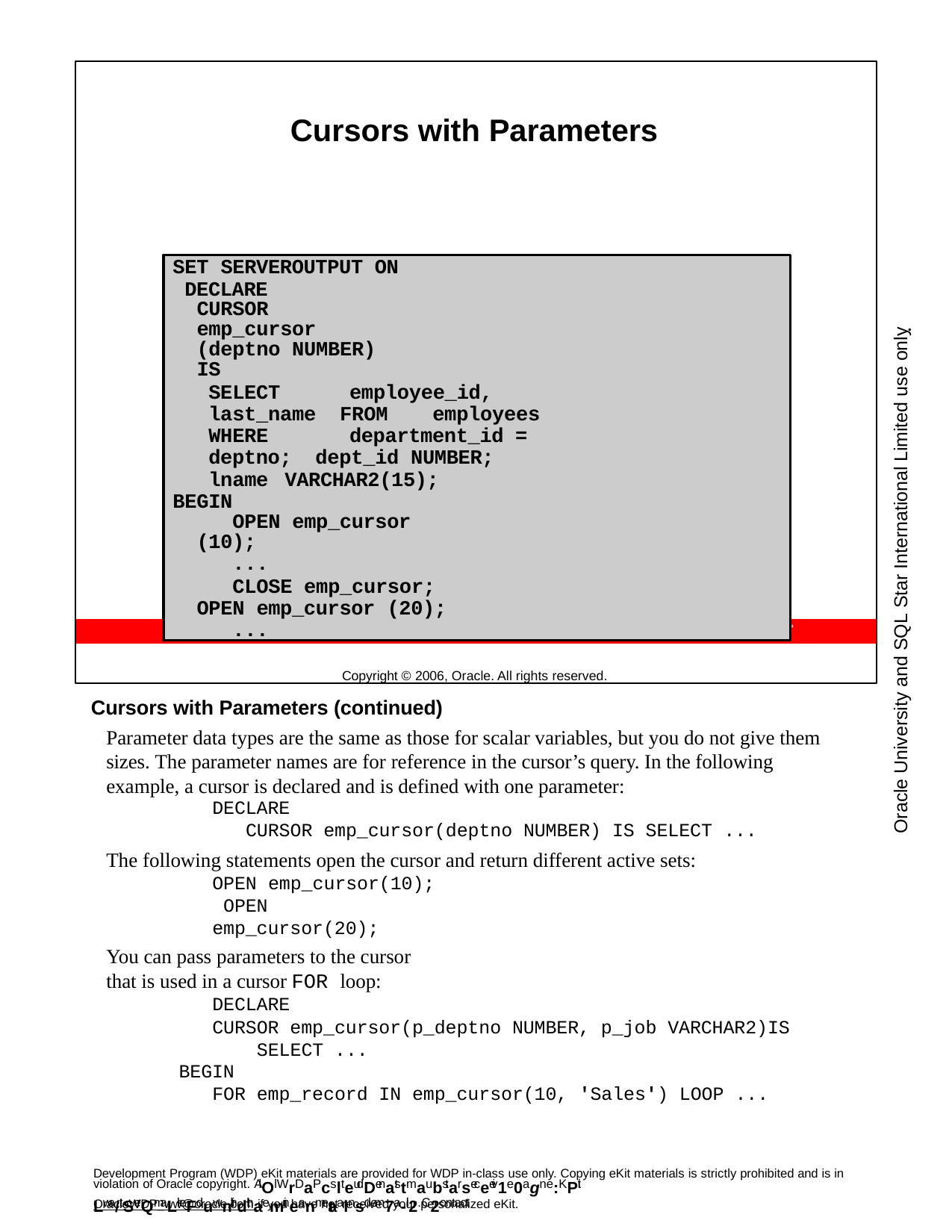

Cursors with Parameters

Copyright © 2006, Oracle. All rights reserved.
SET SERVEROUTPUT ON  DECLARE
CURSOR	emp_cursor (deptno NUMBER) IS
SELECT	employee_id, last_name  FROM	employees
WHERE	department_id = deptno;  dept_id NUMBER;
lname	VARCHAR2(15);  BEGIN
OPEN emp_cursor (10);
...
CLOSE emp_cursor;  OPEN emp_cursor (20);
...
Oracle University and SQL Star International Limited use onlyฺ

Cursors with Parameters (continued)
Parameter data types are the same as those for scalar variables, but you do not give them  sizes. The parameter names are for reference in the cursor’s query. In the following  example, a cursor is declared and is defined with one parameter:
DECLARE
CURSOR emp_cursor(deptno NUMBER) IS SELECT ...
The following statements open the cursor and return different active sets:
OPEN emp_cursor(10);  OPEN emp_cursor(20);
You can pass parameters to the cursor that is used in a cursor FOR loop:
DECLARE
CURSOR emp_cursor(p_deptno NUMBER, p_job VARCHAR2)IS  SELECT ...
BEGIN
FOR emp_record IN emp_cursor(10, 'Sales') LOOP ...
Development Program (WDP) eKit materials are provided for WDP in-class use only. Copying eKit materials is strictly prohibited and is in
violation of Oracle copyright. AlOl WrDaPcslteudDenatstmaubstarseceeiv1e0agn e:KPit Lwa/tSerQmaLrkeFduwnithdthaemir neanmetaalnsd em7a-il2. C2ontact
OracleWDP_ww@oracle.com if you have not received your personalized eKit.